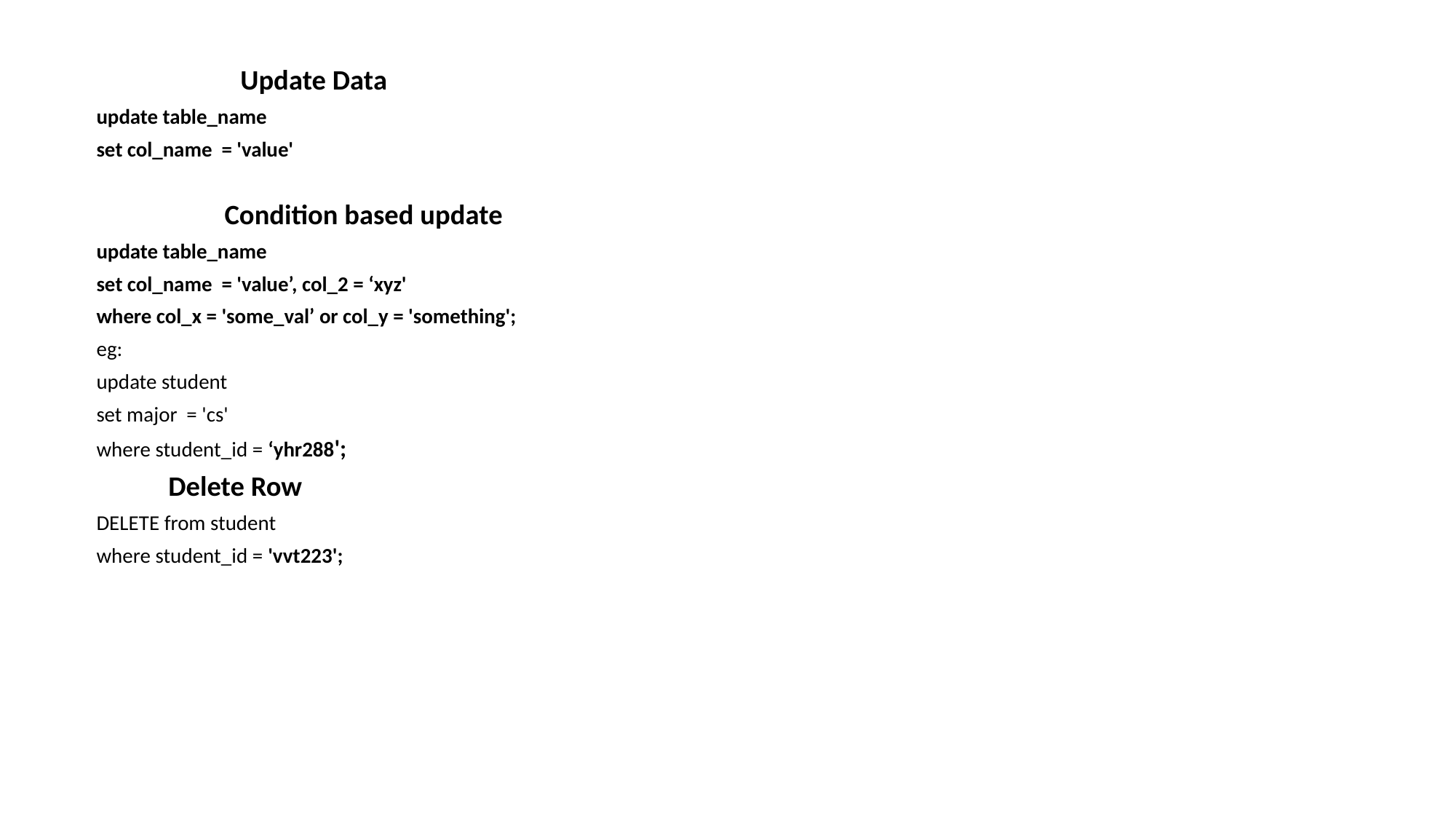

Update Data
update table_name
set col_name  = 'value'

				              Condition based update
update table_name
set col_name  = 'value’, col_2 = ‘xyz'
where col_x = 'some_val’ or col_y = 'something';
eg:
update student
set major  = 'cs'
where student_id = ‘yhr288';
					Delete Row
DELETE from student
where student_id = 'vvt223';